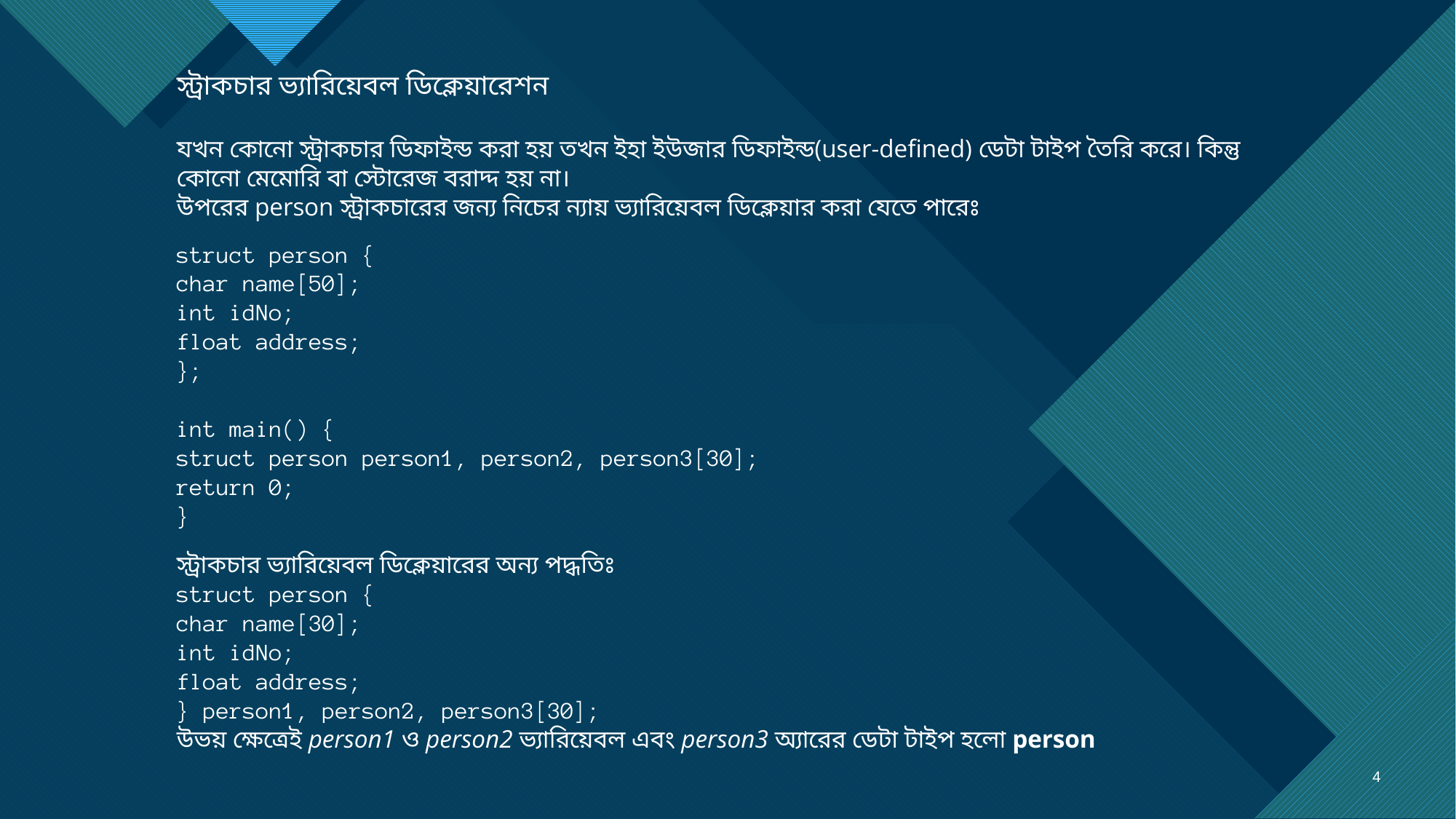

স্ট্রাকচার ভ্যারিয়েবল ডিক্লেয়ারেশন

যখন কোনো স্ট্রাকচার ডিফাইন্ড করা হয় তখন ইহা ইউজার ডিফাইন্ড(user-defined) ডেটা টাইপ তৈরি করে। কিন্তু কোনো মেমোরি বা স্টোরেজ বরাদ্দ হয় না।
উপরের person স্ট্রাকচারের জন্য নিচের ন্যায় ভ্যারিয়েবল ডিক্লেয়ার করা যেতে পারেঃ

struct person {
char name[50];
int idNo;
float address;
};

int main() {
struct person person1, person2, person3[30];
return 0;
}

স্ট্রাকচার ভ্যারিয়েবল ডিক্লেয়ারের অন্য পদ্ধতিঃ
struct person {
char name[30];
int idNo;
float address;
} person1, person2, person3[30];
উভয় ক্ষেত্রেই person1 ও person2 ভ্যারিয়েবল এবং person3 অ্যারের ডেটা টাইপ হলো person
4